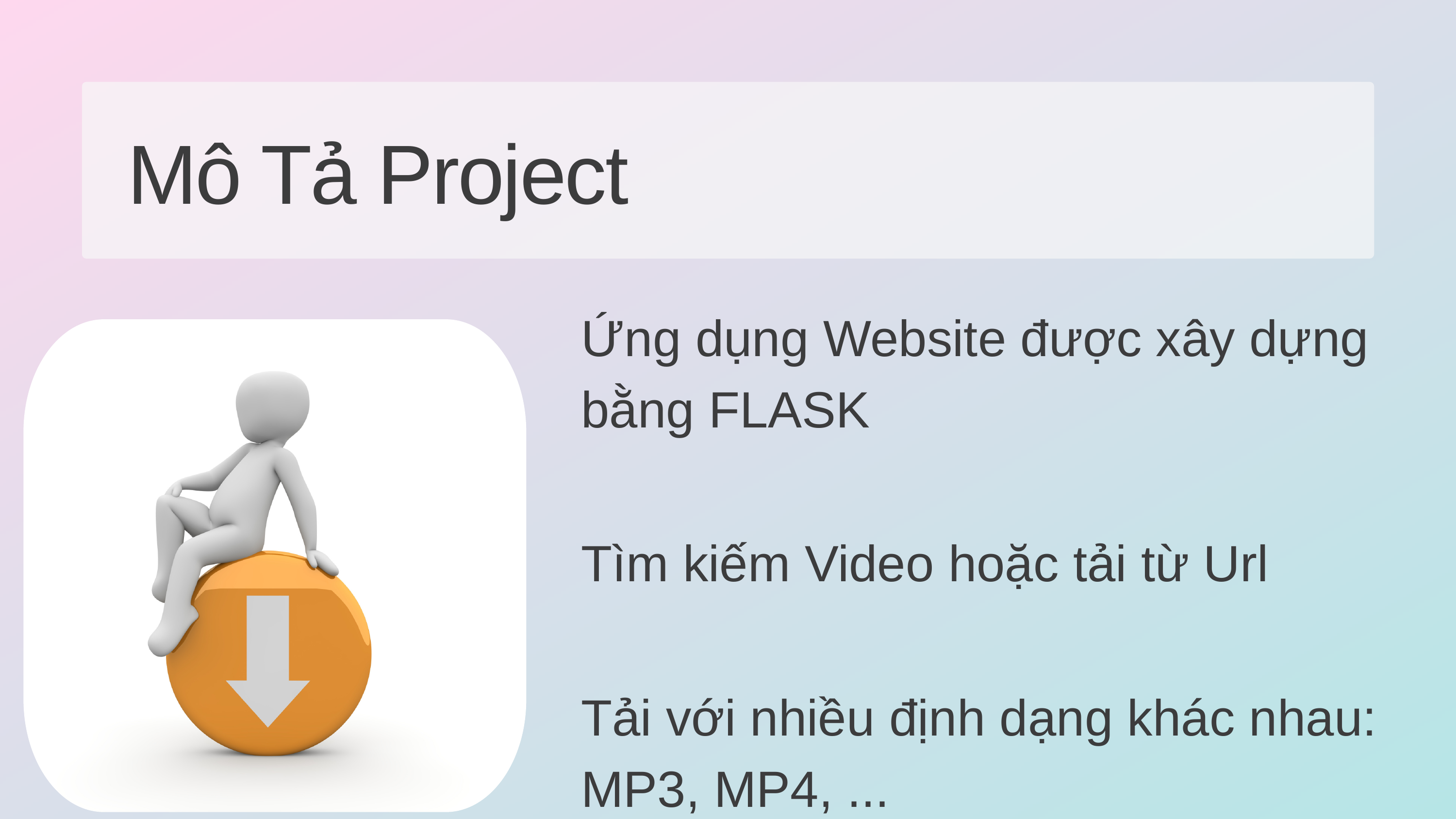

Mô Tả Project
Ứng dụng Website được xây dựng bằng FLASK
Tìm kiếm Video hoặc tải từ Url
Tải với nhiều định dạng khác nhau: MP3, MP4, ...